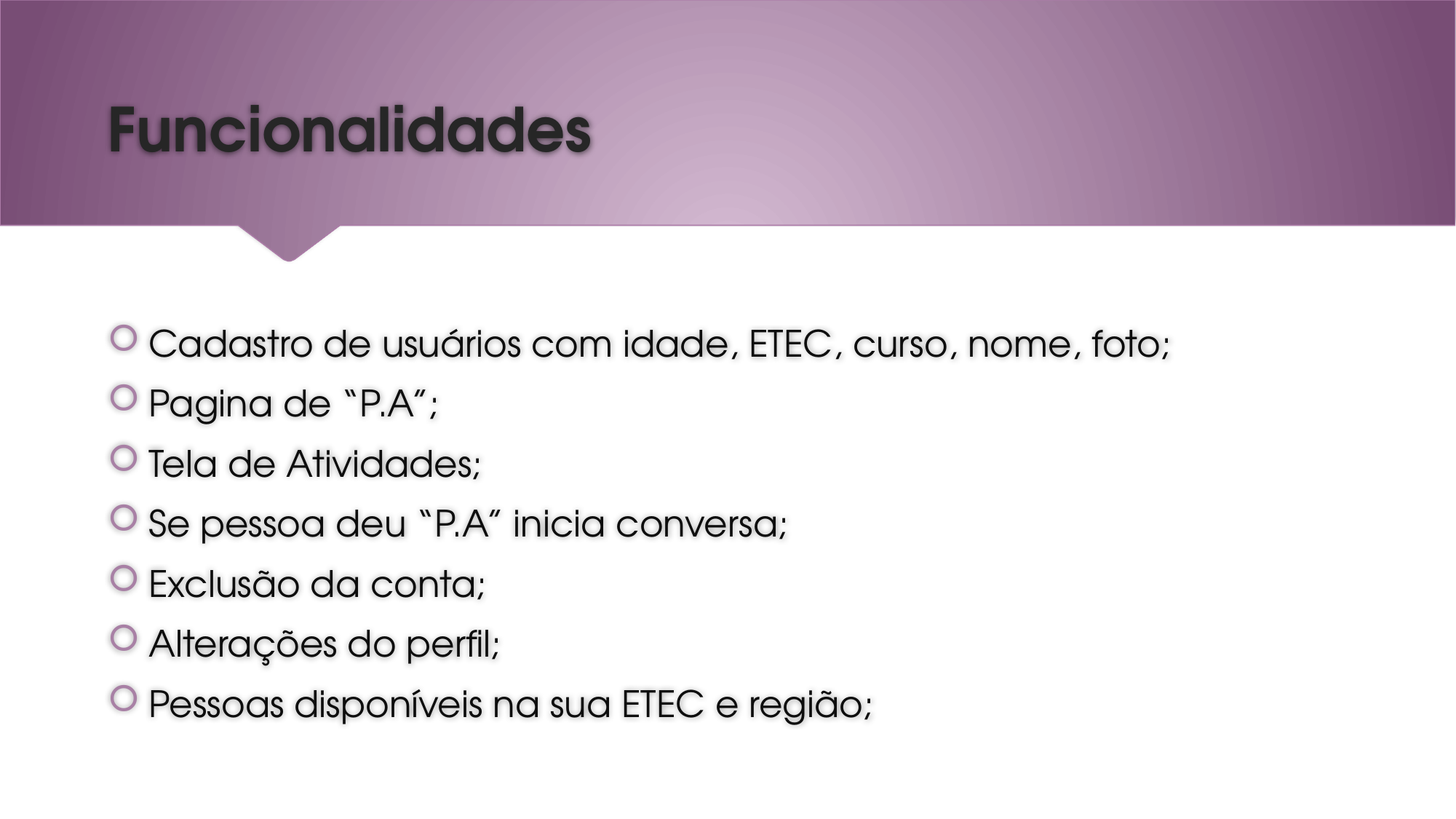

# Funcionalidades
Cadastro de usuários com idade, ETEC, curso, nome, foto;
Pagina de “P.A”;
Tela de Atividades;
Se pessoa deu “P.A” inicia conversa;
Exclusão da conta;
Alterações do perfil;
Pessoas disponíveis na sua ETEC e região;